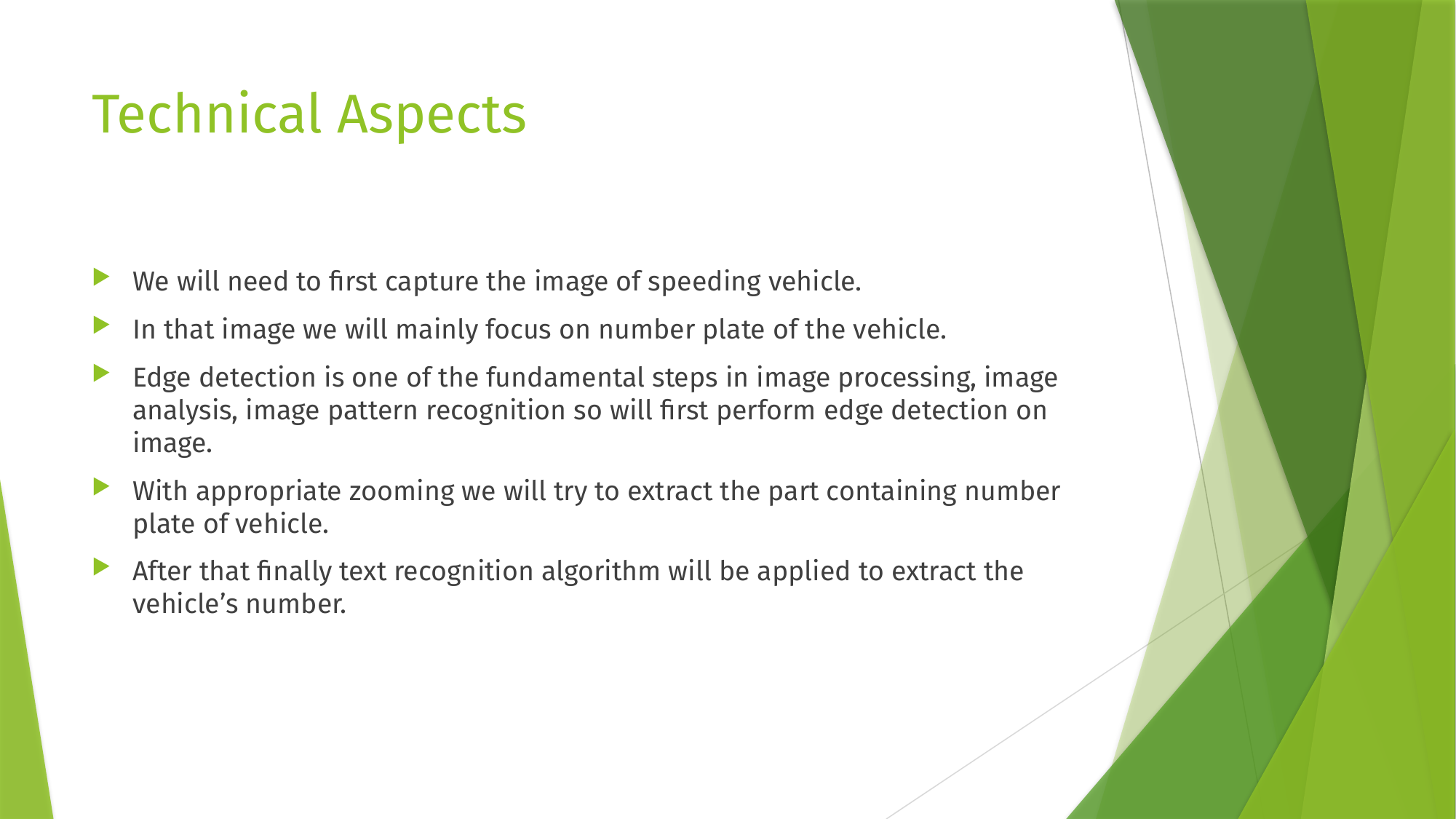

# Technical Aspects
We will need to first capture the image of speeding vehicle.
In that image we will mainly focus on number plate of the vehicle.
Edge detection is one of the fundamental steps in image processing, image analysis, image pattern recognition so will first perform edge detection on image.
With appropriate zooming we will try to extract the part containing number plate of vehicle.
After that finally text recognition algorithm will be applied to extract the vehicle’s number.